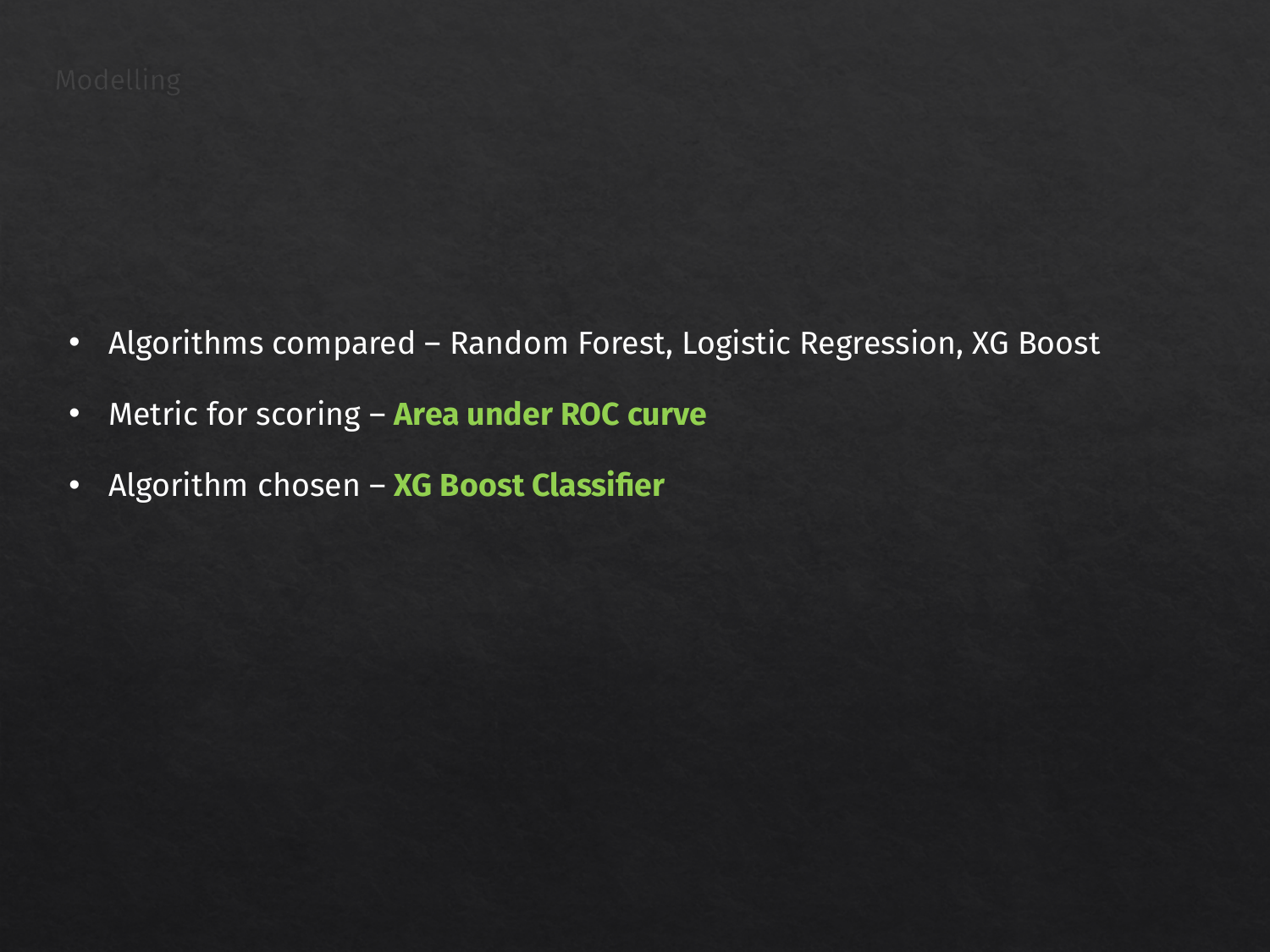

# Modelling
Algorithms compared – Random Forest, Logistic Regression, XG Boost
Metric for scoring – Area under ROC curve
Algorithm chosen – XG Boost Classifier